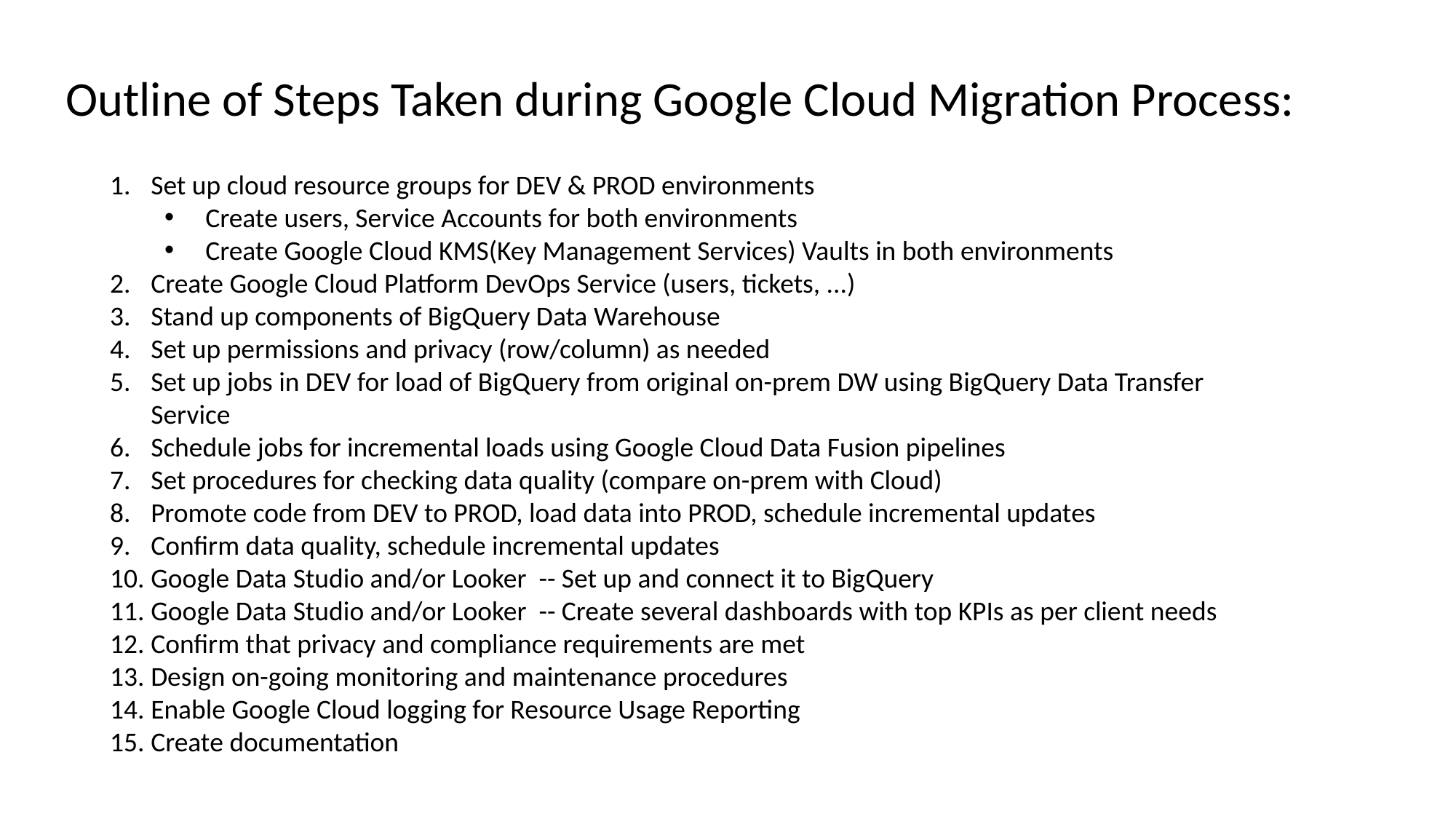

Outline of Steps Taken during Google Cloud Migration Process:
Set up cloud resource groups for DEV & PROD environments
Create users, Service Accounts for both environments
Create Google Cloud KMS(Key Management Services) Vaults in both environments
Create Google Cloud Platform DevOps Service (users, tickets, ...)
Stand up components of BigQuery Data Warehouse
Set up permissions and privacy (row/column) as needed
Set up jobs in DEV for load of BigQuery from original on-prem DW using BigQuery Data Transfer Service
Schedule jobs for incremental loads using Google Cloud Data Fusion pipelines
Set procedures for checking data quality (compare on-prem with Cloud)
Promote code from DEV to PROD, load data into PROD, schedule incremental updates
Confirm data quality, schedule incremental updates
Google Data Studio and/or Looker  -- Set up and connect it to BigQuery
Google Data Studio and/or Looker  -- Create several dashboards with top KPIs as per client needs
Confirm that privacy and compliance requirements are met
Design on-going monitoring and maintenance procedures
Enable Google Cloud logging for Resource Usage Reporting
Create documentation